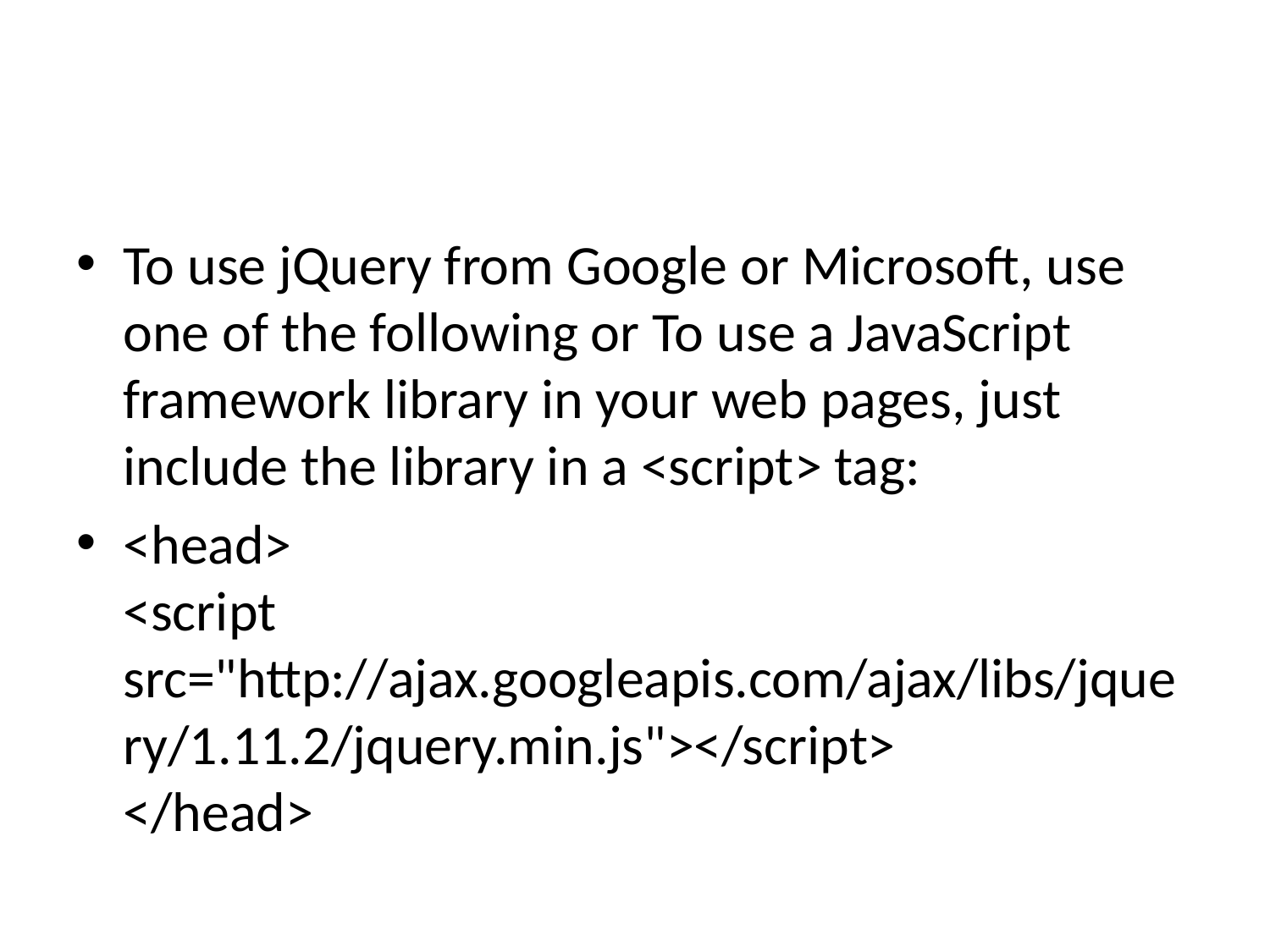

To use jQuery from Google or Microsoft, use one of the following or To use a JavaScript framework library in your web pages, just include the library in a <script> tag:
<head>
<script src="http://ajax.googleapis.com/ajax/libs/jquery/1.11.2/jquery.min.js"></script>
</head>